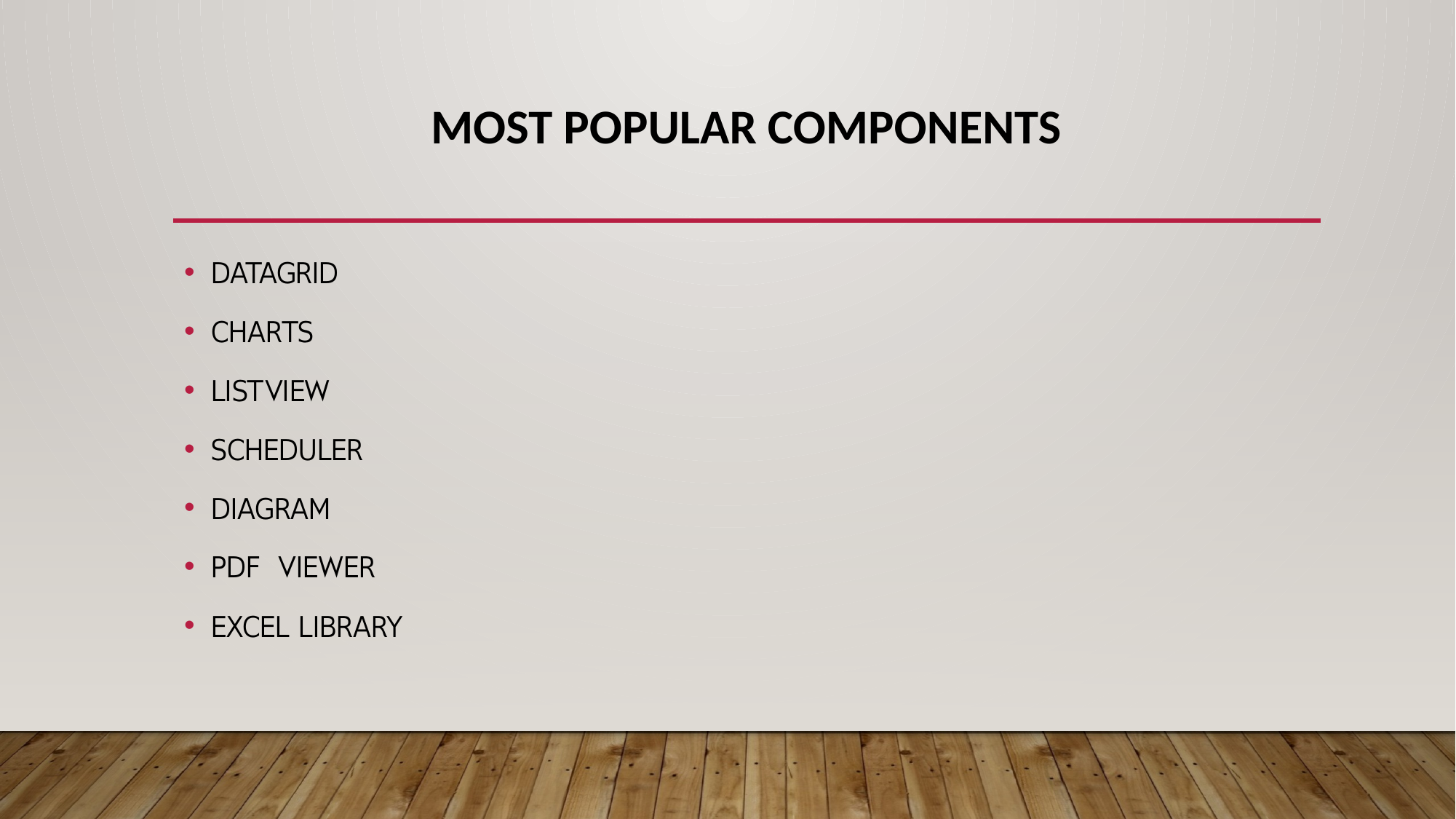

# MOST POPULAR COMPONENTS
DATAGRID
CHARTS
LISTVIEW
SCHEDULER
DIAGRAM
PDF  VIEWER
EXCEL LIBRARY